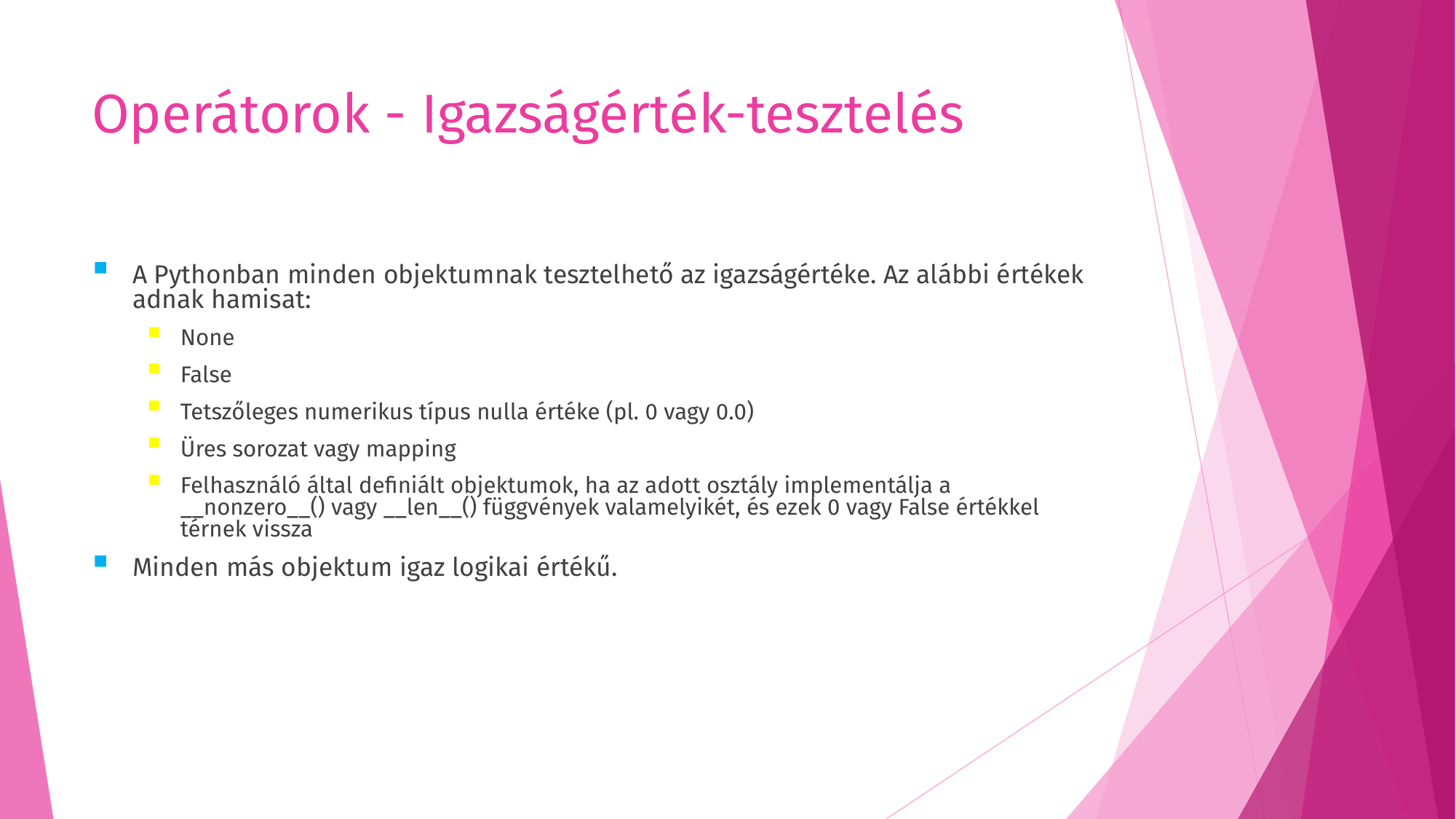

# Operátorok - Igazságérték-tesztelés
A Pythonban minden objektumnak tesztelhető az igazságértéke. Az alábbi értékek adnak hamisat:
None
False
Tetszőleges numerikus típus nulla értéke (pl. 0 vagy 0.0)
Üres sorozat vagy mapping
Felhasználó által definiált objektumok, ha az adott osztály implementálja a __nonzero__() vagy __len__() függvények valamelyikét, és ezek 0 vagy False értékkel térnek vissza
Minden más objektum igaz logikai értékű.